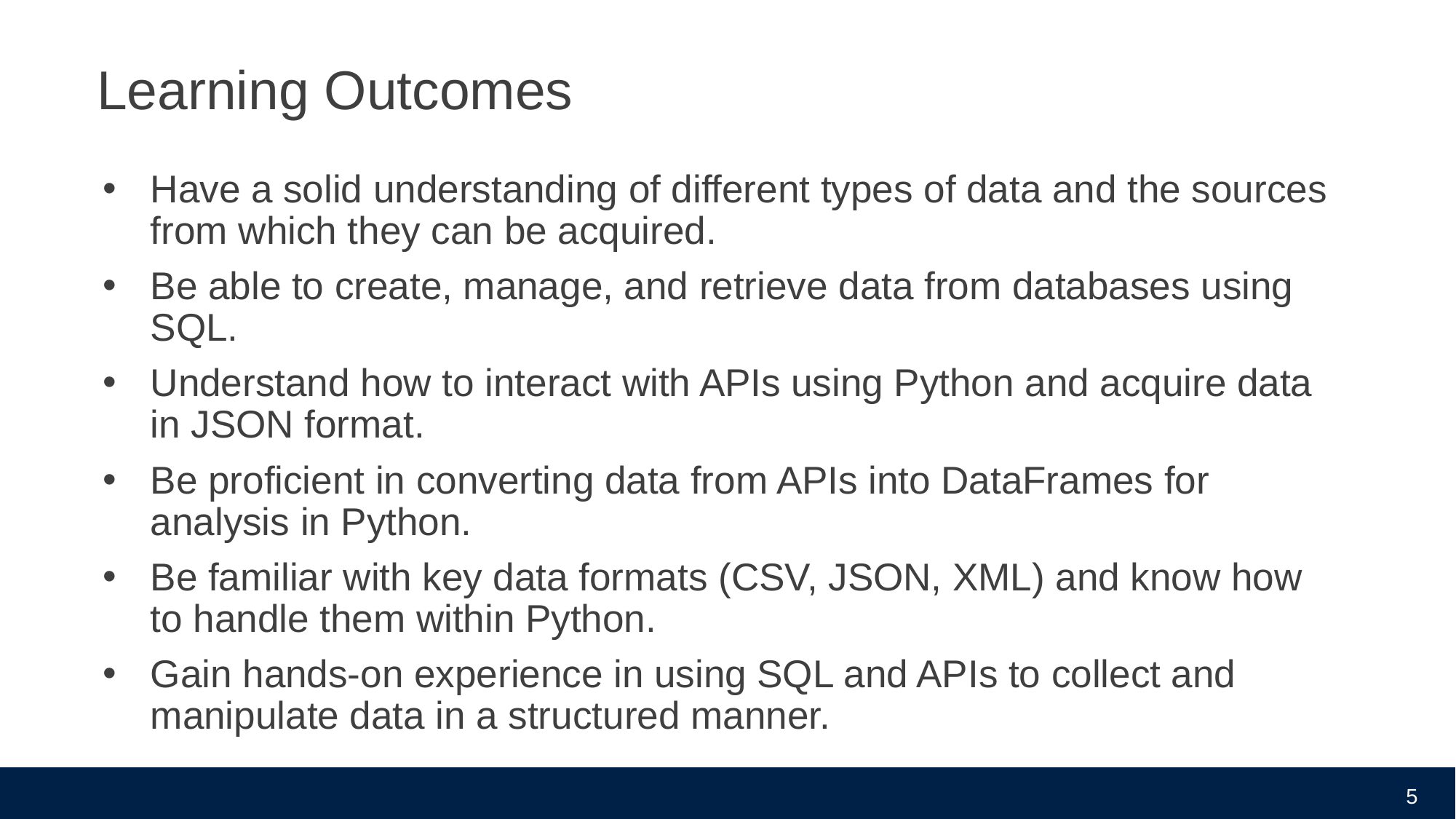

# Learning Outcomes
Have a solid understanding of different types of data and the sources from which they can be acquired.
Be able to create, manage, and retrieve data from databases using SQL.
Understand how to interact with APIs using Python and acquire data in JSON format.
Be proficient in converting data from APIs into DataFrames for analysis in Python.
Be familiar with key data formats (CSV, JSON, XML) and know how to handle them within Python.
Gain hands-on experience in using SQL and APIs to collect and manipulate data in a structured manner.